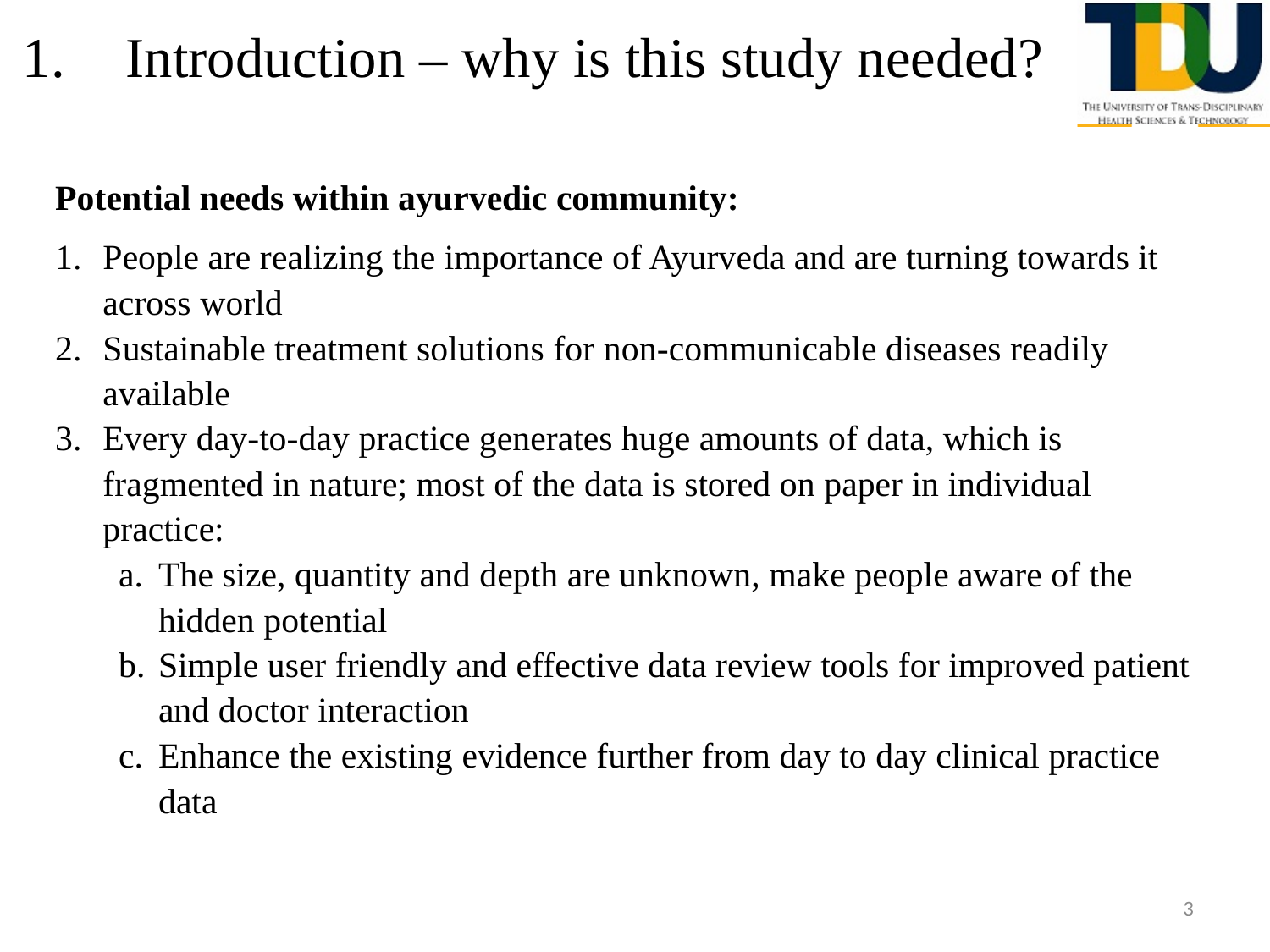

# Introduction – why is this study needed?
Potential needs within ayurvedic community:
People are realizing the importance of Ayurveda and are turning towards it  across world
Sustainable treatment solutions for non-communicable diseases readily available
Every day-to-day practice generates huge amounts of data, which is fragmented in nature; most of the data is stored on paper in individual practice:
The size, quantity and depth are unknown, make people aware of the hidden potential
Simple user friendly and effective data review tools for improved patient and doctor interaction
Enhance the existing evidence further from day to day clinical practice data
3